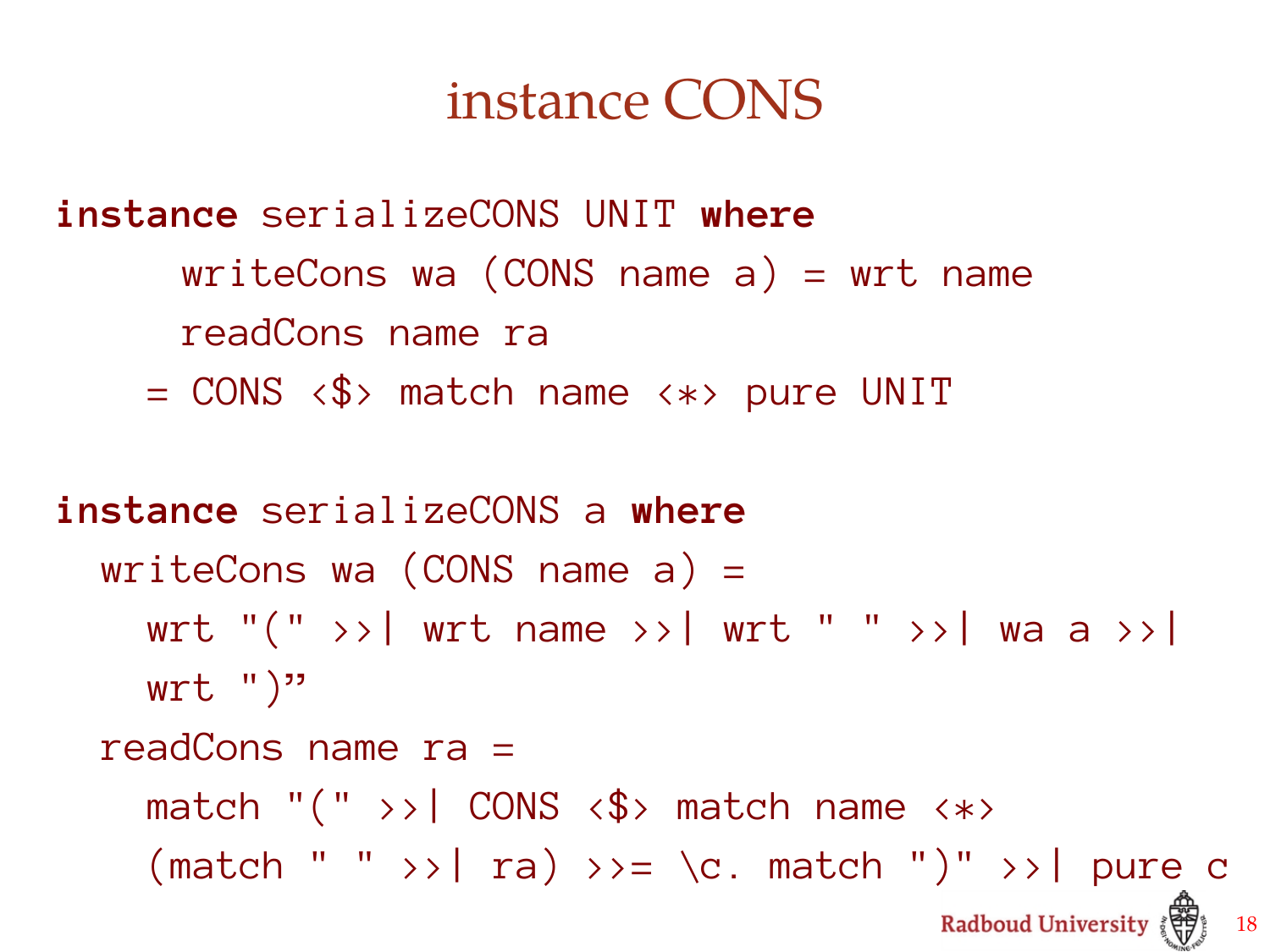

# instance CONS
instance serializeCONS UNIT where
	writeCons wa (CONS name a) = wrt name
	readCons name ra
    = CONS <$> match name <*> pure UNIT

instance serializeCONS a where
  writeCons wa (CONS name a) =
    wrt "(" >>| wrt name >>| wrt " " >>| wa a >>|
    wrt ")”
  readCons name ra =
    match "(" >>| CONS <$> match name <*>
    (match " " >>| ra) >>= \c. match ")" >>| pure c
18